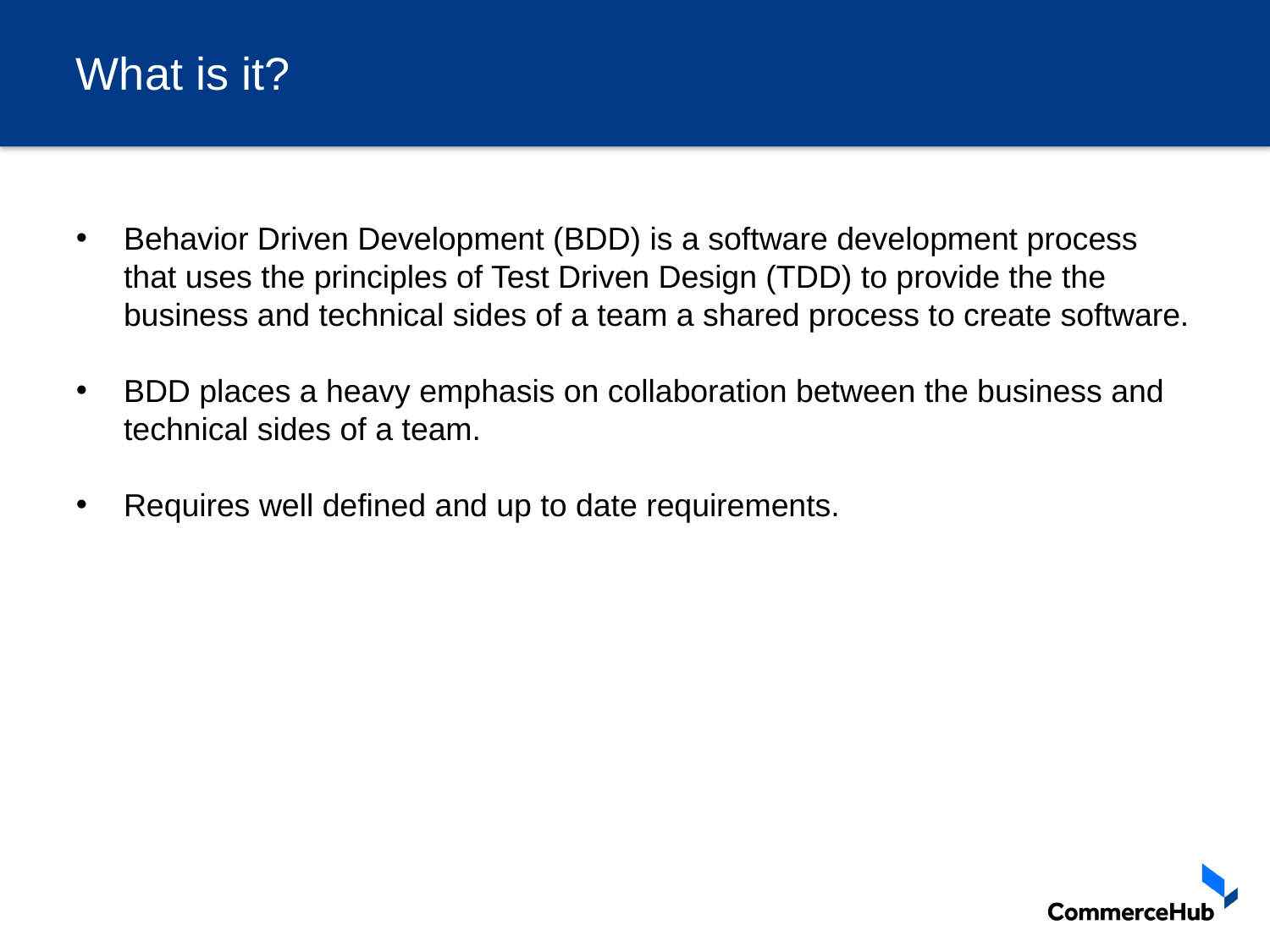

# What is it?
Behavior Driven Development (BDD) is a software development process that uses the principles of Test Driven Design (TDD) to provide the the business and technical sides of a team a shared process to create software.

BDD places a heavy emphasis on collaboration between the business and technical sides of a team.

Requires well defined and up to date requirements.